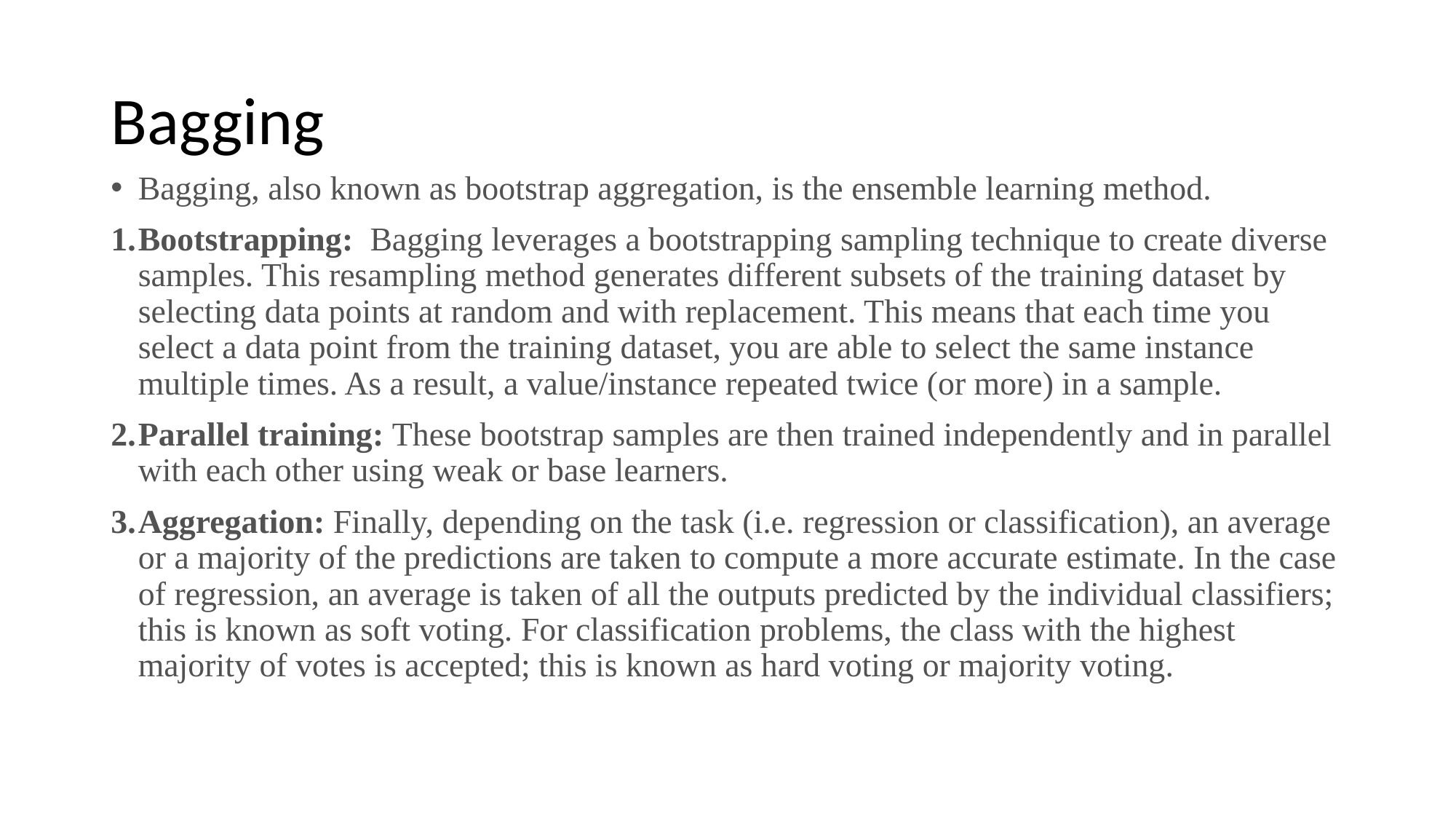

# Bagging
Bagging, also known as bootstrap aggregation, is the ensemble learning method.
Bootstrapping:  Bagging leverages a bootstrapping sampling technique to create diverse samples. This resampling method generates different subsets of the training dataset by selecting data points at random and with replacement. This means that each time you select a data point from the training dataset, you are able to select the same instance multiple times. As a result, a value/instance repeated twice (or more) in a sample.
Parallel training: These bootstrap samples are then trained independently and in parallel with each other using weak or base learners.
Aggregation: Finally, depending on the task (i.e. regression or classification), an average or a majority of the predictions are taken to compute a more accurate estimate. In the case of regression, an average is taken of all the outputs predicted by the individual classifiers; this is known as soft voting. For classification problems, the class with the highest majority of votes is accepted; this is known as hard voting or majority voting.